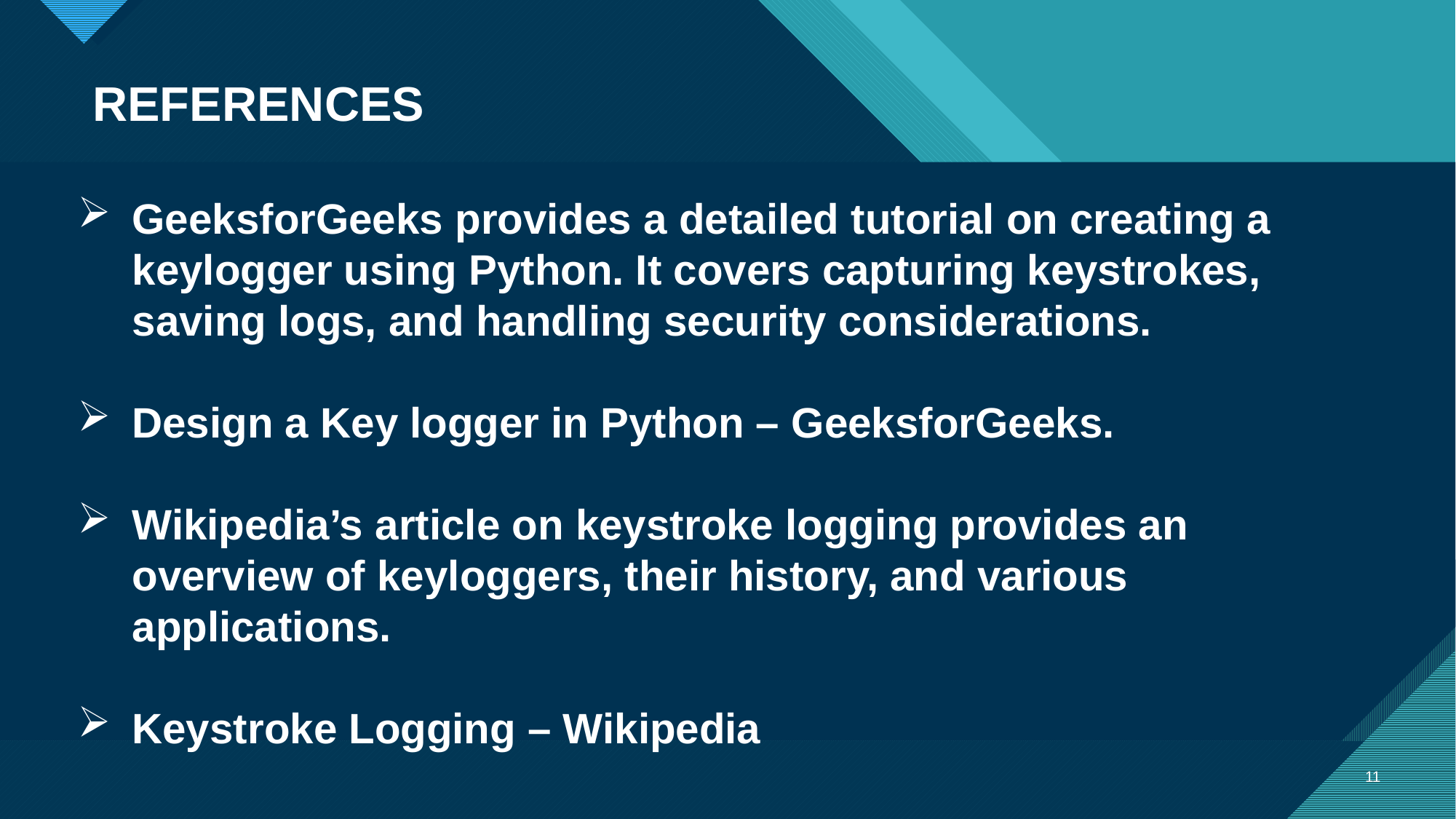

REFERENCES
GeeksforGeeks provides a detailed tutorial on creating a keylogger using Python. It covers capturing keystrokes, saving logs, and handling security considerations.

Design a Key logger in Python – GeeksforGeeks.

Wikipedia’s article on keystroke logging provides an overview of keyloggers, their history, and various applications.

Keystroke Logging – Wikipedia
11